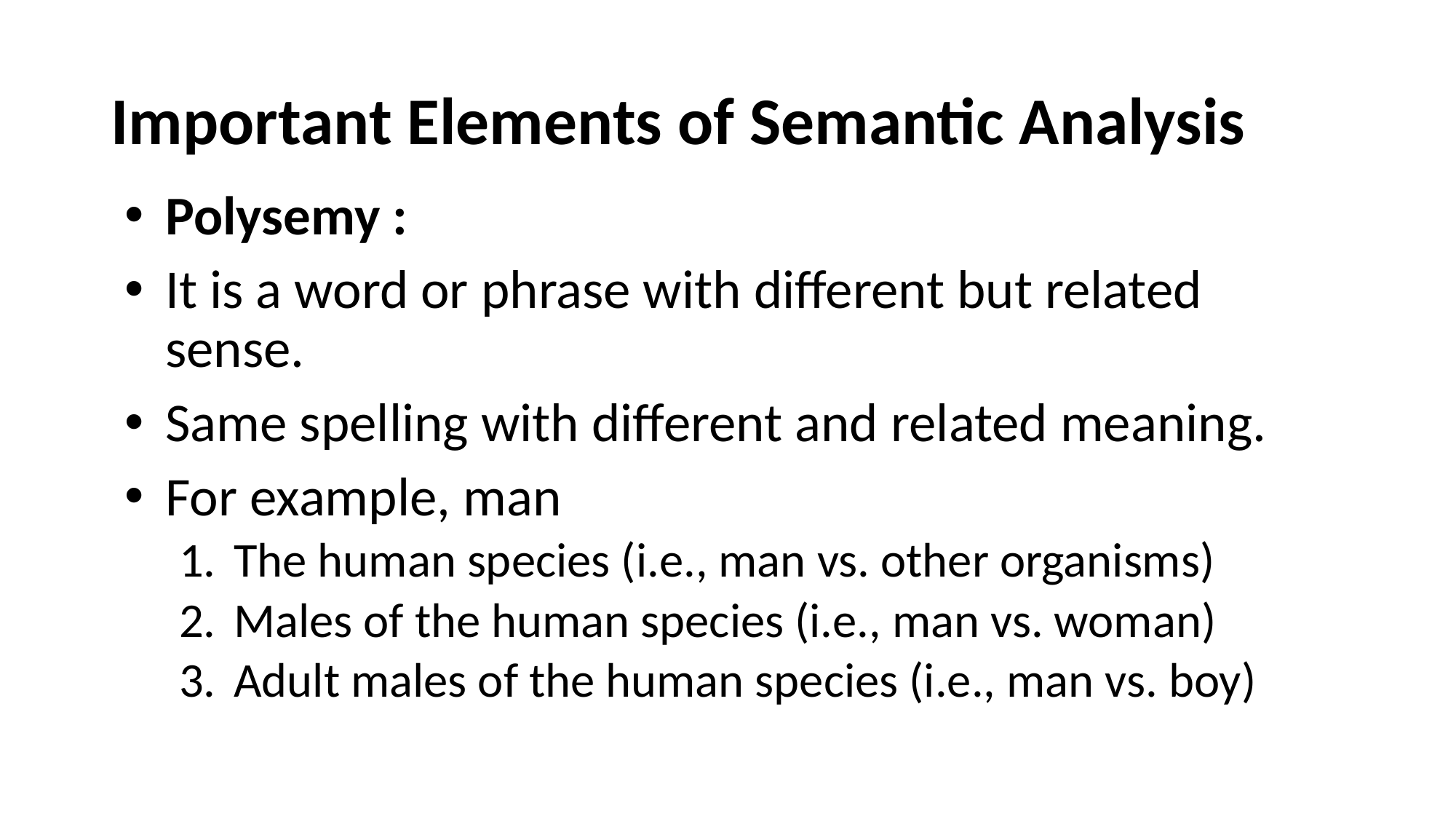

# Important Elements of Semantic Analysis
Polysemy :
It is a word or phrase with different but related sense.
Same spelling with different and related meaning.
For example, man
The human species (i.e., man vs. other organisms)
Males of the human species (i.e., man vs. woman)
Adult males of the human species (i.e., man vs. boy)